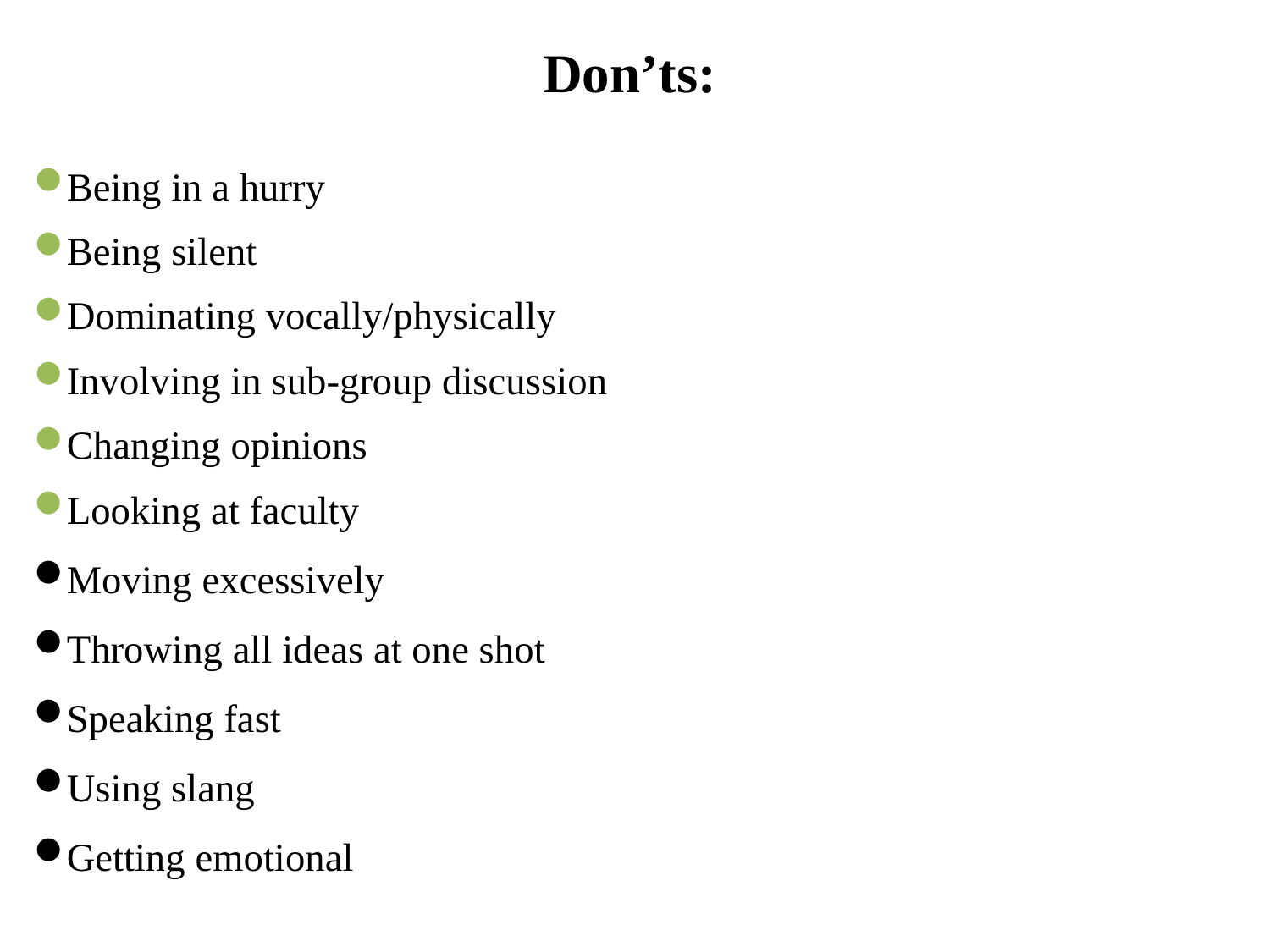

Don’ts:

Being in a hurry
Being silent
Dominating vocally/physically
Involving in sub-group discussion
Changing opinions
Looking at faculty
Moving excessively
Throwing all ideas at one shot
Speaking fast
Using slang
Getting emotional